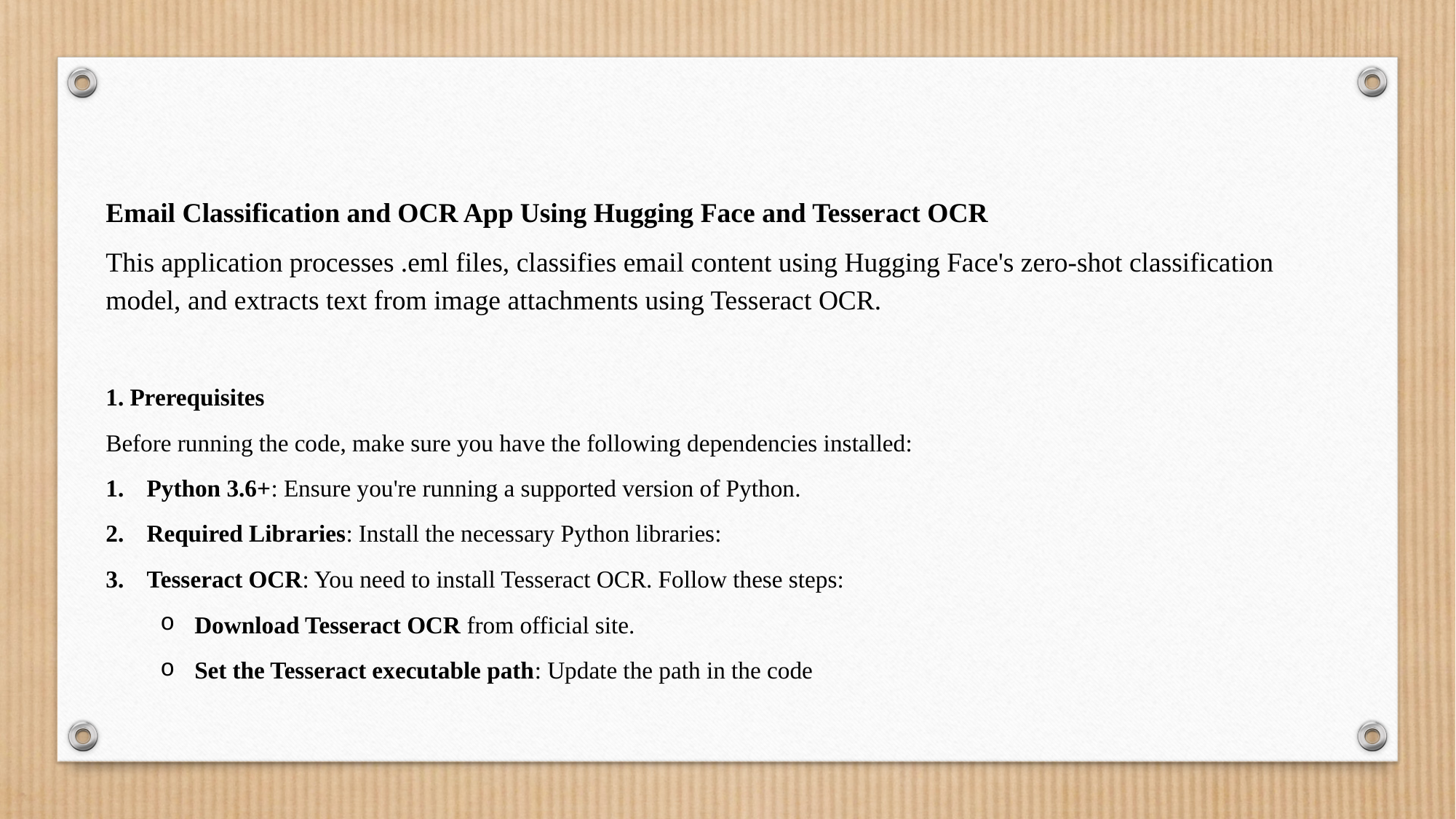

Email Classification and OCR App Using Hugging Face and Tesseract OCR
This application processes .eml files, classifies email content using Hugging Face's zero-shot classification model, and extracts text from image attachments using Tesseract OCR.

1. Prerequisites
Before running the code, make sure you have the following dependencies installed:
Python 3.6+: Ensure you're running a supported version of Python.
Required Libraries: Install the necessary Python libraries:
Tesseract OCR: You need to install Tesseract OCR. Follow these steps:
Download Tesseract OCR from official site.
Set the Tesseract executable path: Update the path in the code